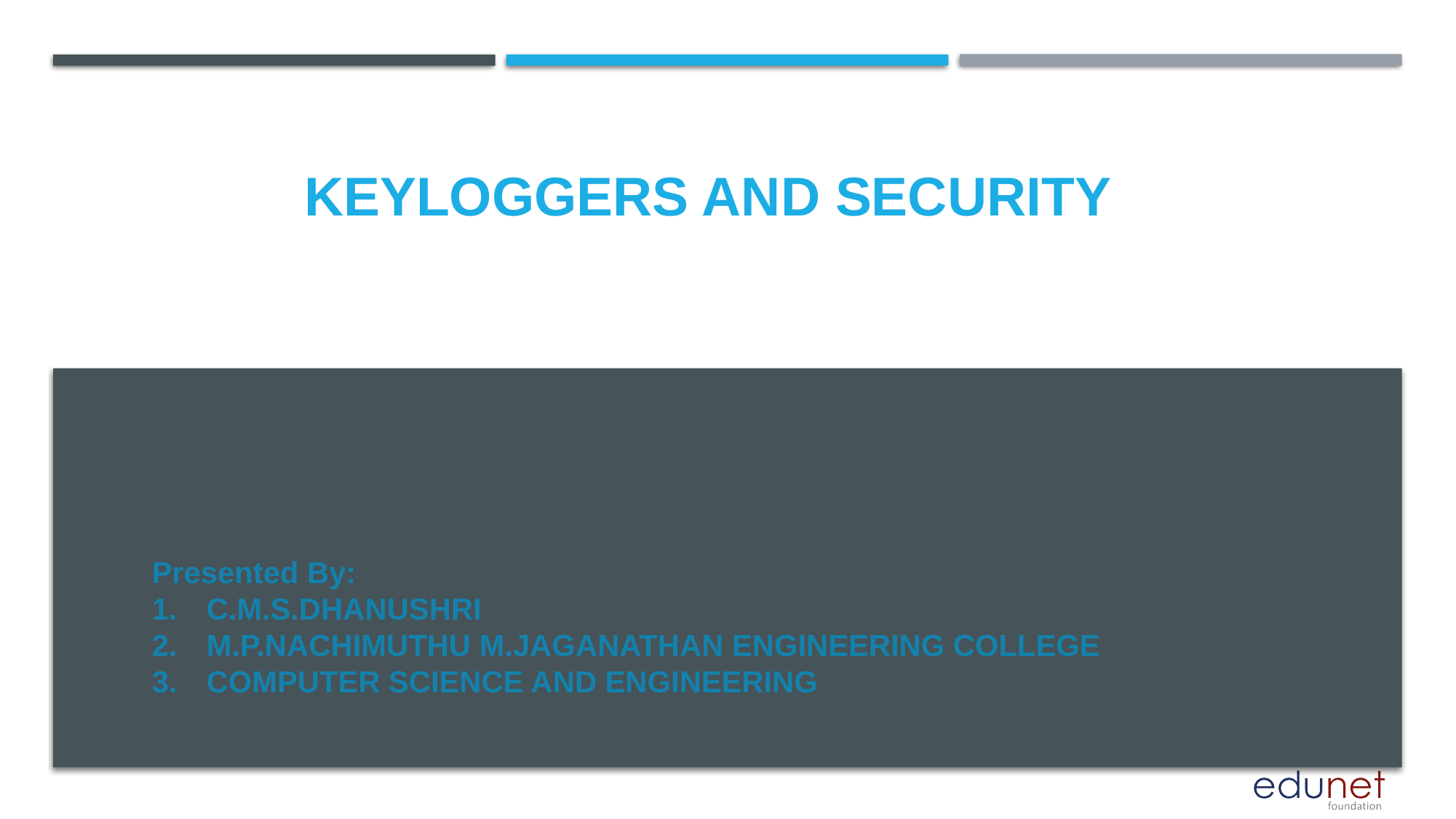

# KEYLOGGERS AND SECURITY
Presented By:
C.M.S.DHANUSHRI
M.P.NACHIMUTHU M.JAGANATHAN ENGINEERING COLLEGE
COMPUTER SCIENCE AND ENGINEERING